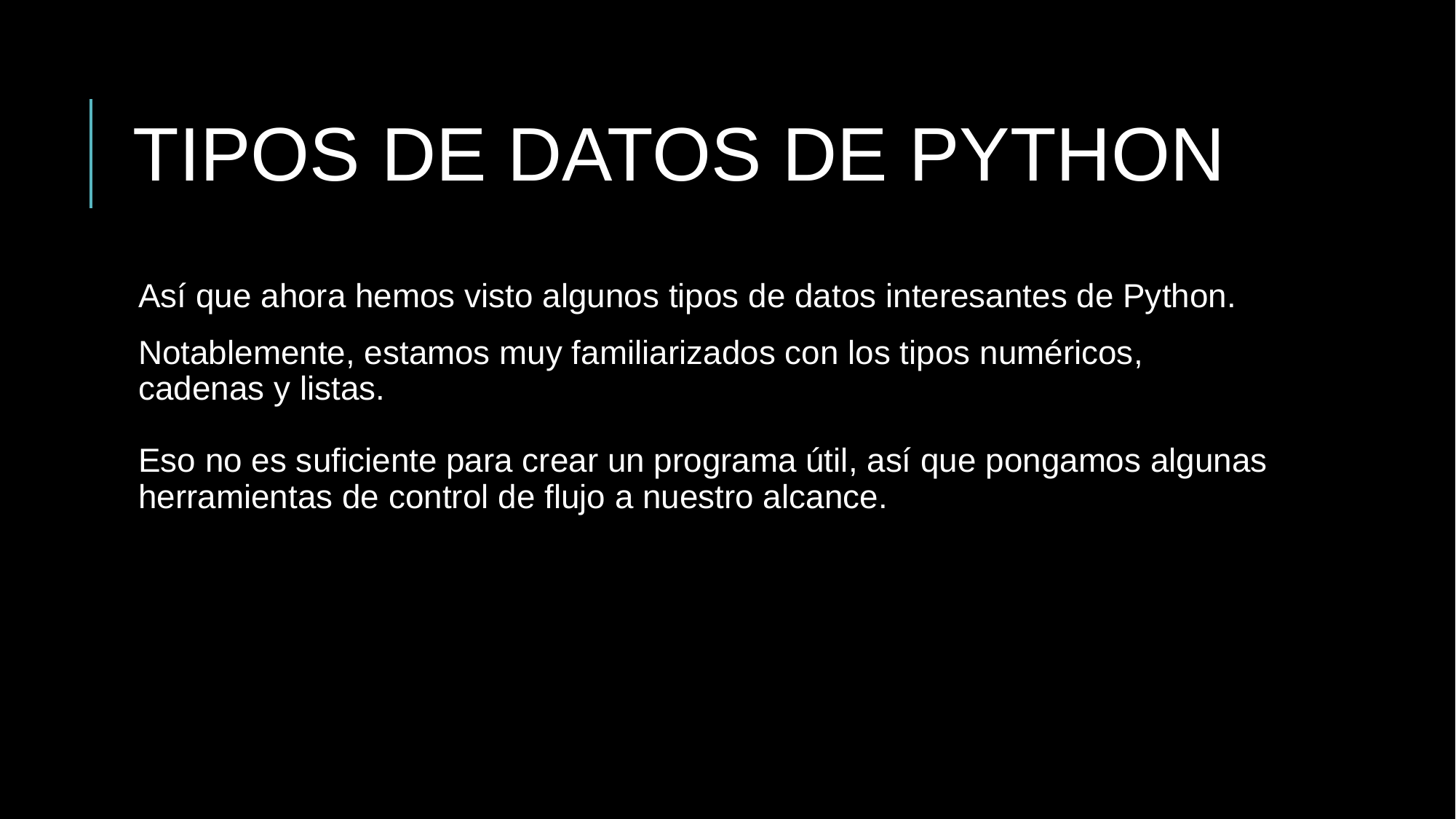

# TIPOS DE DATOS DE PYTHON
Así que ahora hemos visto algunos tipos de datos interesantes de Python.
Notablemente, estamos muy familiarizados con los tipos numéricos, cadenas y listas.
Eso no es suficiente para crear un programa útil, así que pongamos algunas herramientas de control de flujo a nuestro alcance.